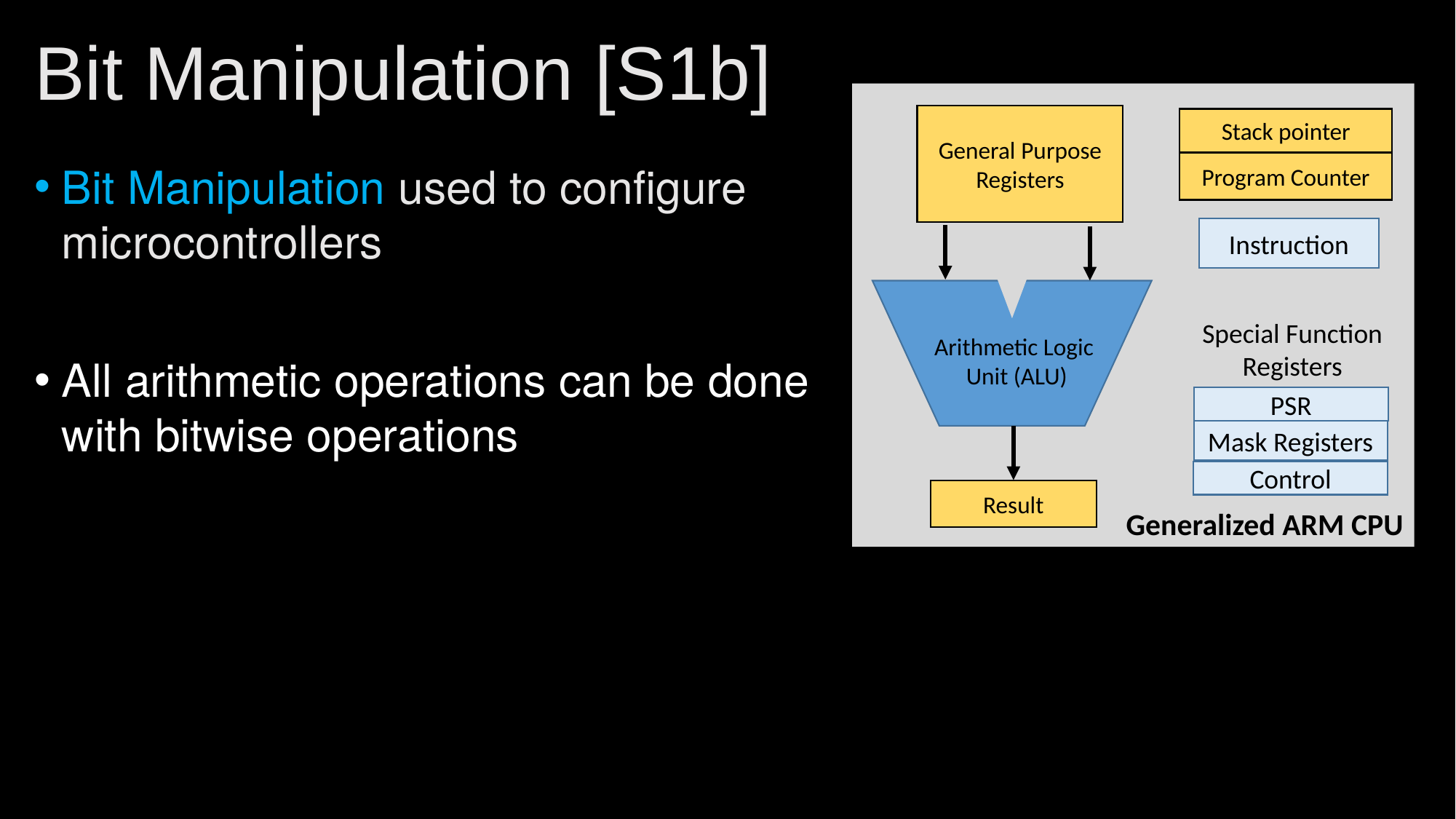

# Bit Manipulation [S1b]
Generalized ARM CPU
General Purpose Registers
Stack pointer
Program Counter
Instruction

Arithmetic Logic
Unit (ALU)
Result
Special Function
Registers
PSR
Mask Registers
Control
Bit Manipulation used to configure microcontrollers

All arithmetic operations can be done with bitwise operations